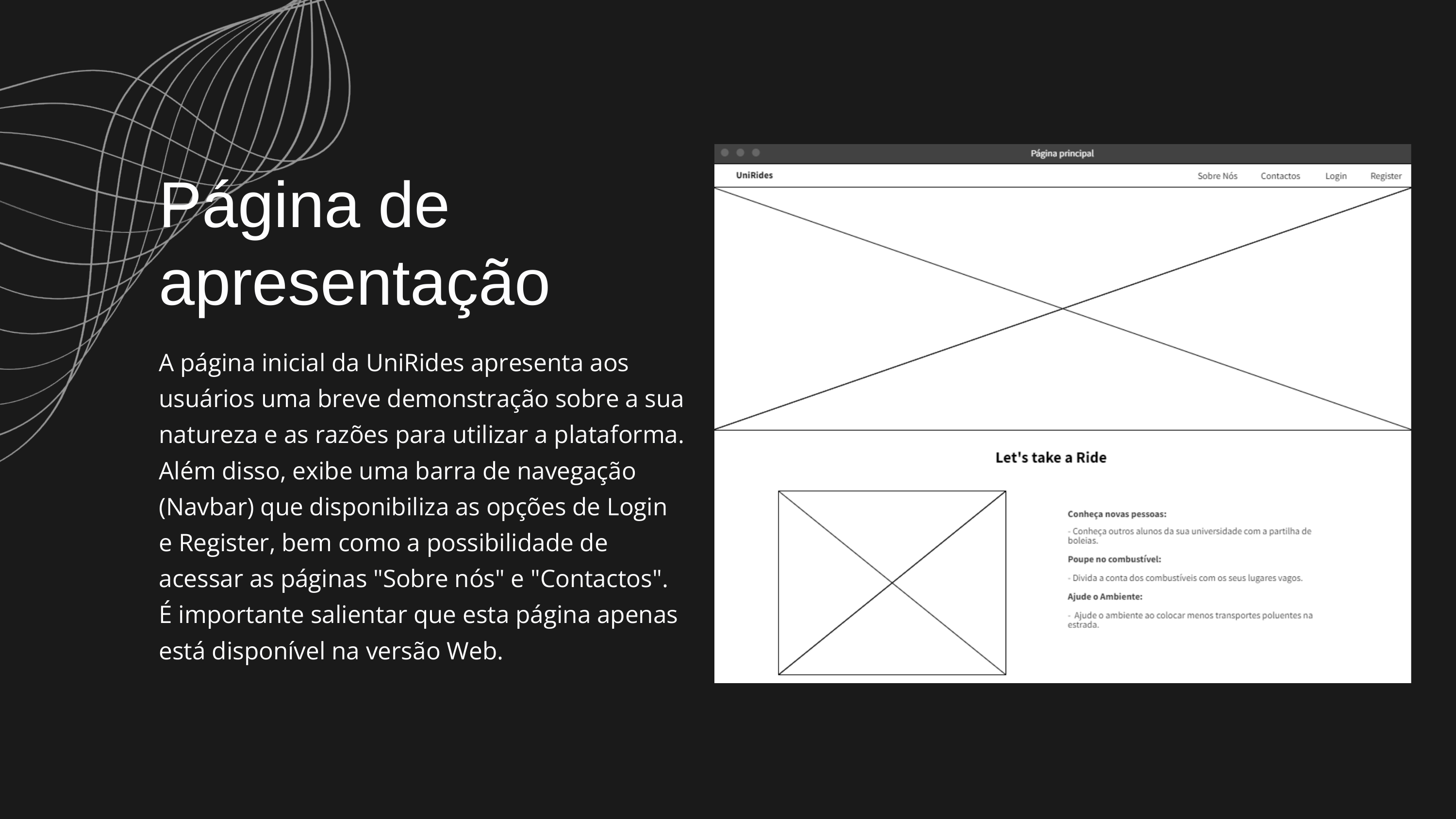

Página de apresentação
A página inicial da UniRides apresenta aos usuários uma breve demonstração sobre a sua natureza e as razões para utilizar a plataforma. Além disso, exibe uma barra de navegação (Navbar) que disponibiliza as opções de Login e Register, bem como a possibilidade de acessar as páginas "Sobre nós" e "Contactos".
É importante salientar que esta página apenas está disponível na versão Web.